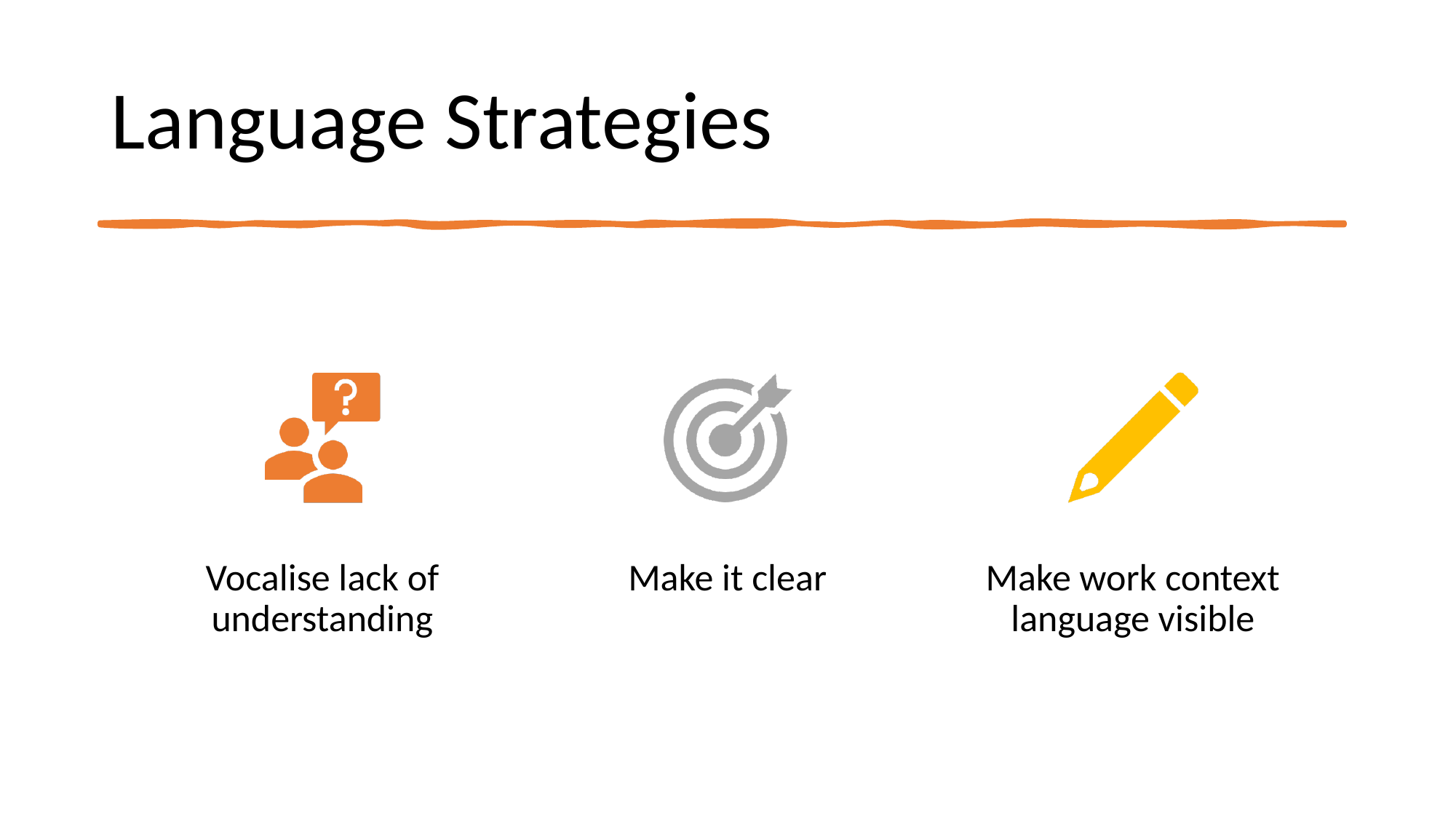

# Language Strategies

Vocalise lack of understanding
Make it clear
Make work context language visible